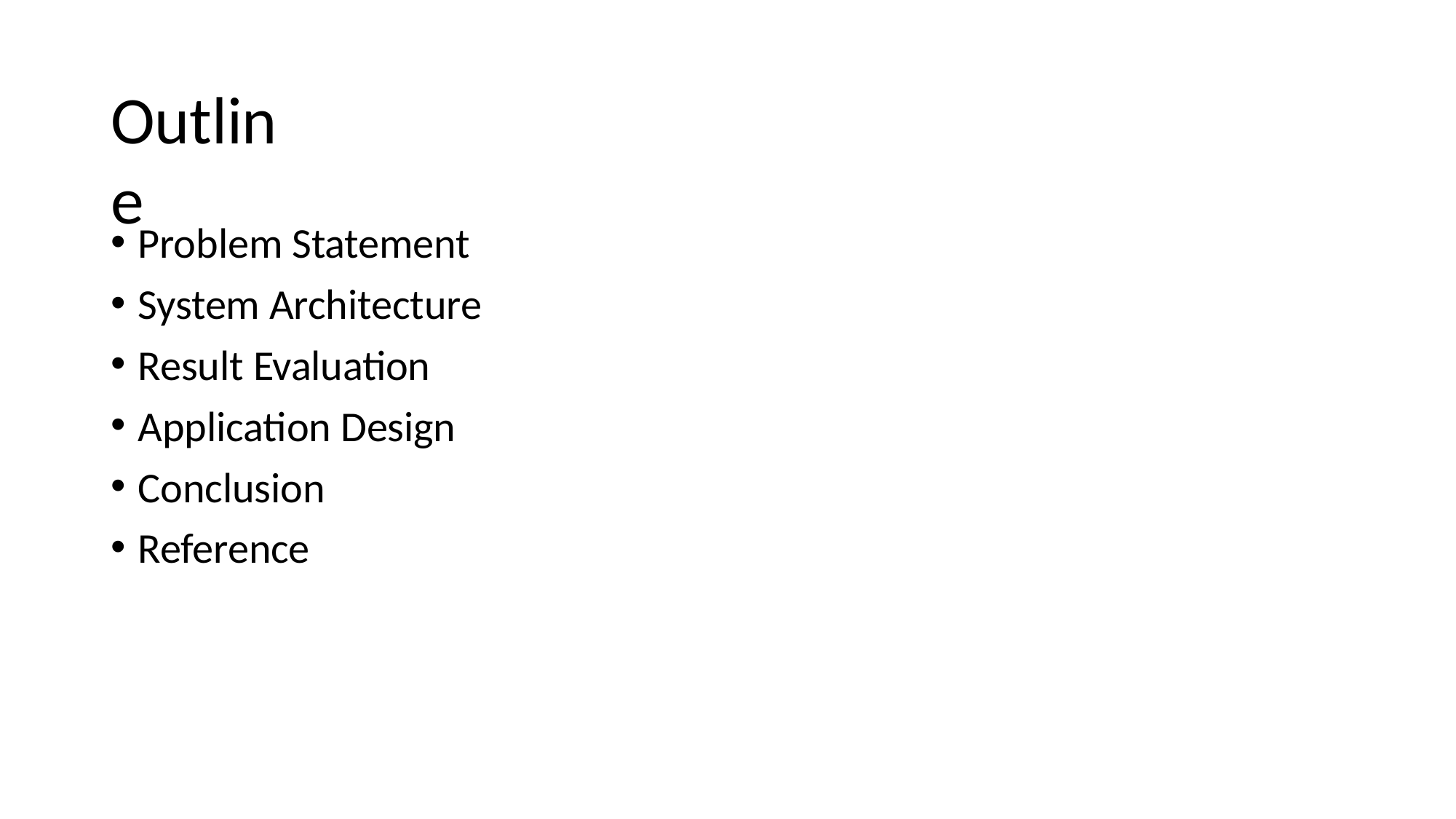

# Outline
Problem Statement
System Architecture
Result Evaluation
Application Design
Conclusion
Reference